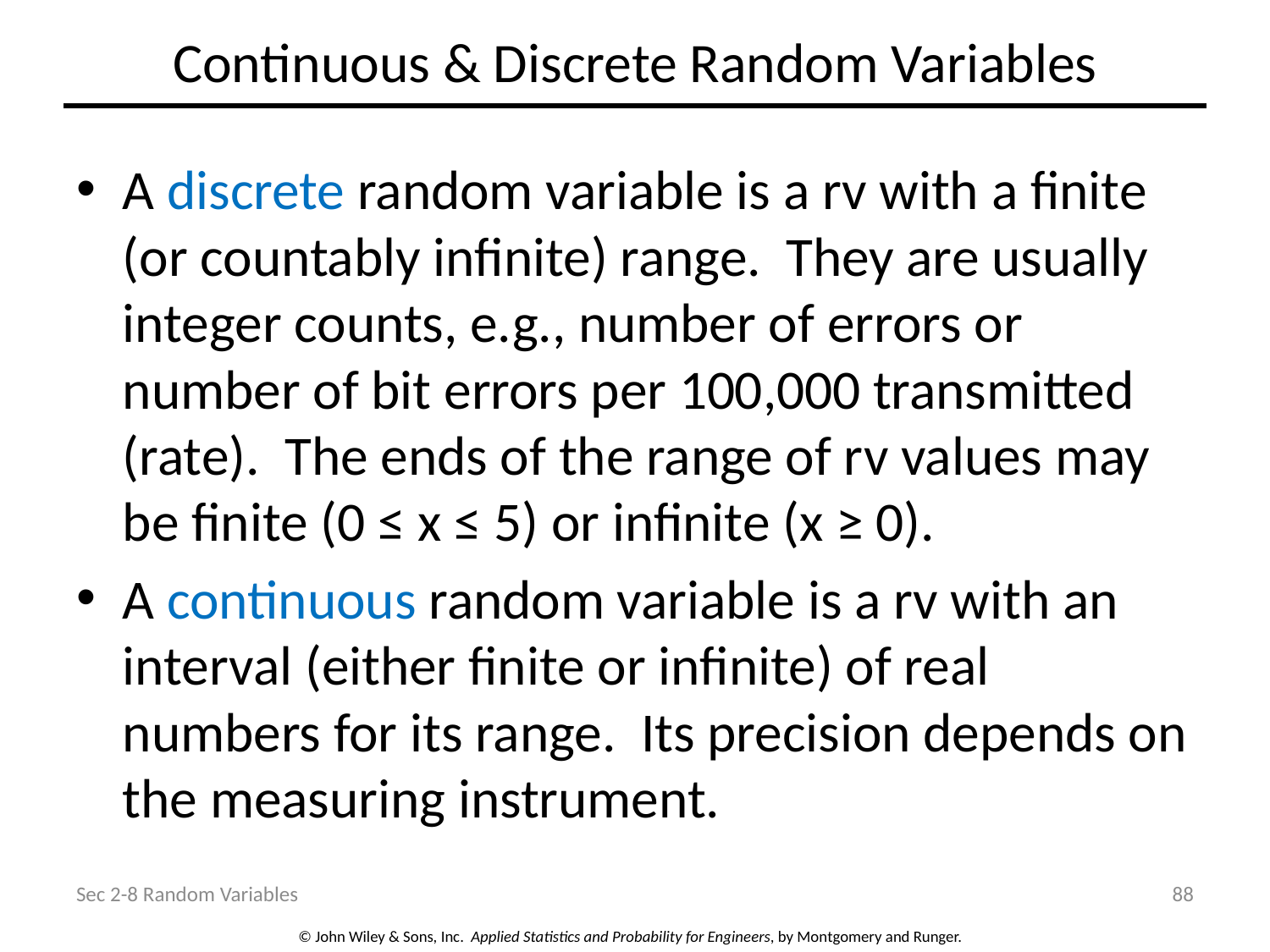

# Continuous & Discrete Random Variables
A discrete random variable is a rv with a finite (or countably infinite) range.  They are usually integer counts, e.g., number of errors or number of bit errors per 100,000 transmitted (rate).  The ends of the range of rv values may be finite (0 ≤ x ≤ 5) or infinite (x ≥ 0).
A continuous random variable is a rv with an interval (either finite or infinite) of real numbers for its range.  Its precision depends on the measuring instrument.
Sec 2-8 Random Variables
88